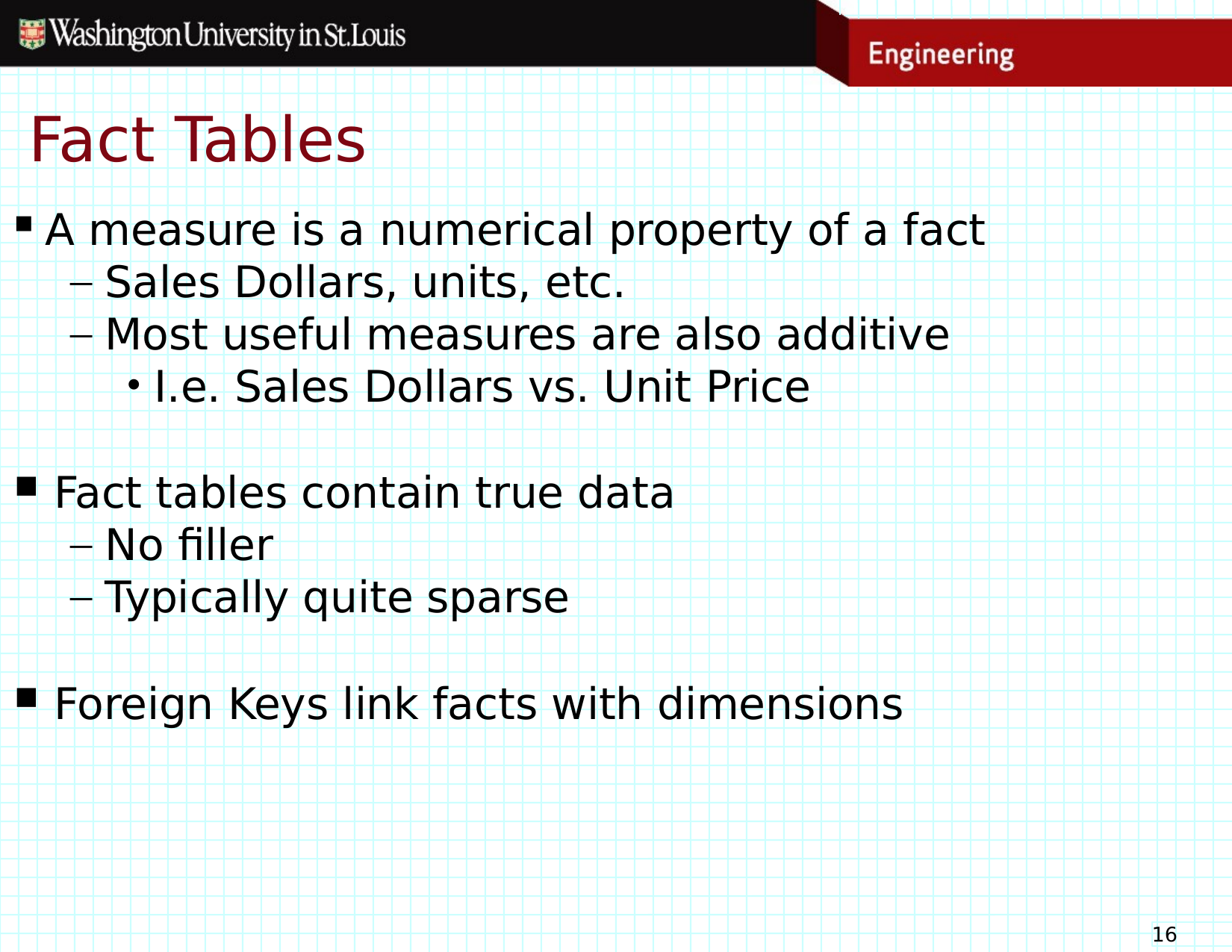

# Fact Tables

A measure is a numerical property of a fact
Sales Dollars, units, etc.
Most useful measures are also additive
I.e. Sales Dollars vs. Unit Price

Fact tables contain true data
No filler
Typically quite sparse

Foreign Keys link facts with dimensions

16